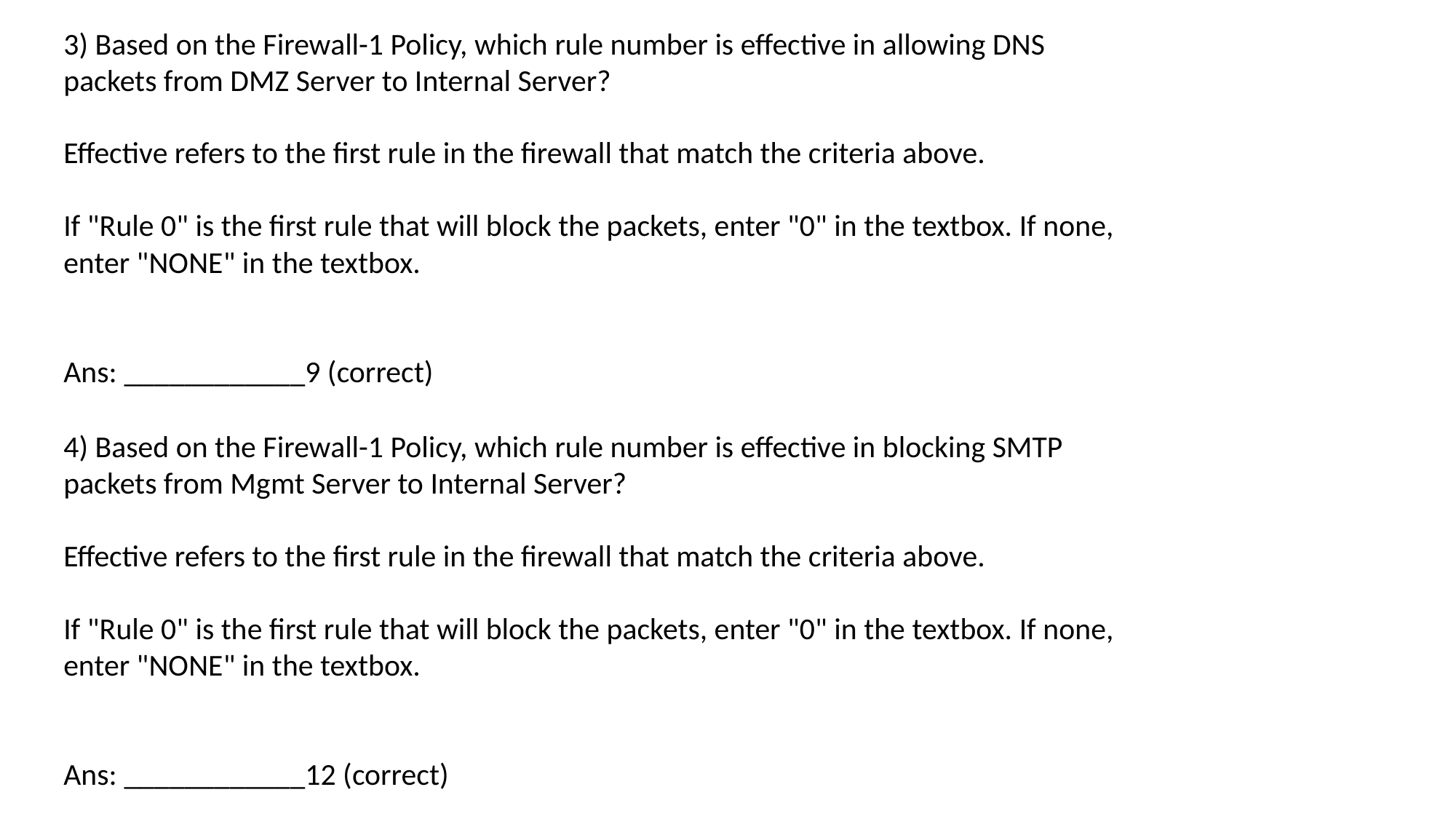

3) Based on the Firewall-1 Policy, which rule number is effective in allowing DNS packets from DMZ Server to Internal Server?

Effective refers to the first rule in the firewall that match the criteria above.

If "Rule 0" is the first rule that will block the packets, enter "0" in the textbox. If none, enter "NONE" in the textbox.

Ans: ____________9 (correct)
4) Based on the Firewall-1 Policy, which rule number is effective in blocking SMTP packets from Mgmt Server to Internal Server?

Effective refers to the first rule in the firewall that match the criteria above.

If "Rule 0" is the first rule that will block the packets, enter "0" in the textbox. If none, enter "NONE" in the textbox.

Ans: ____________12 (correct)